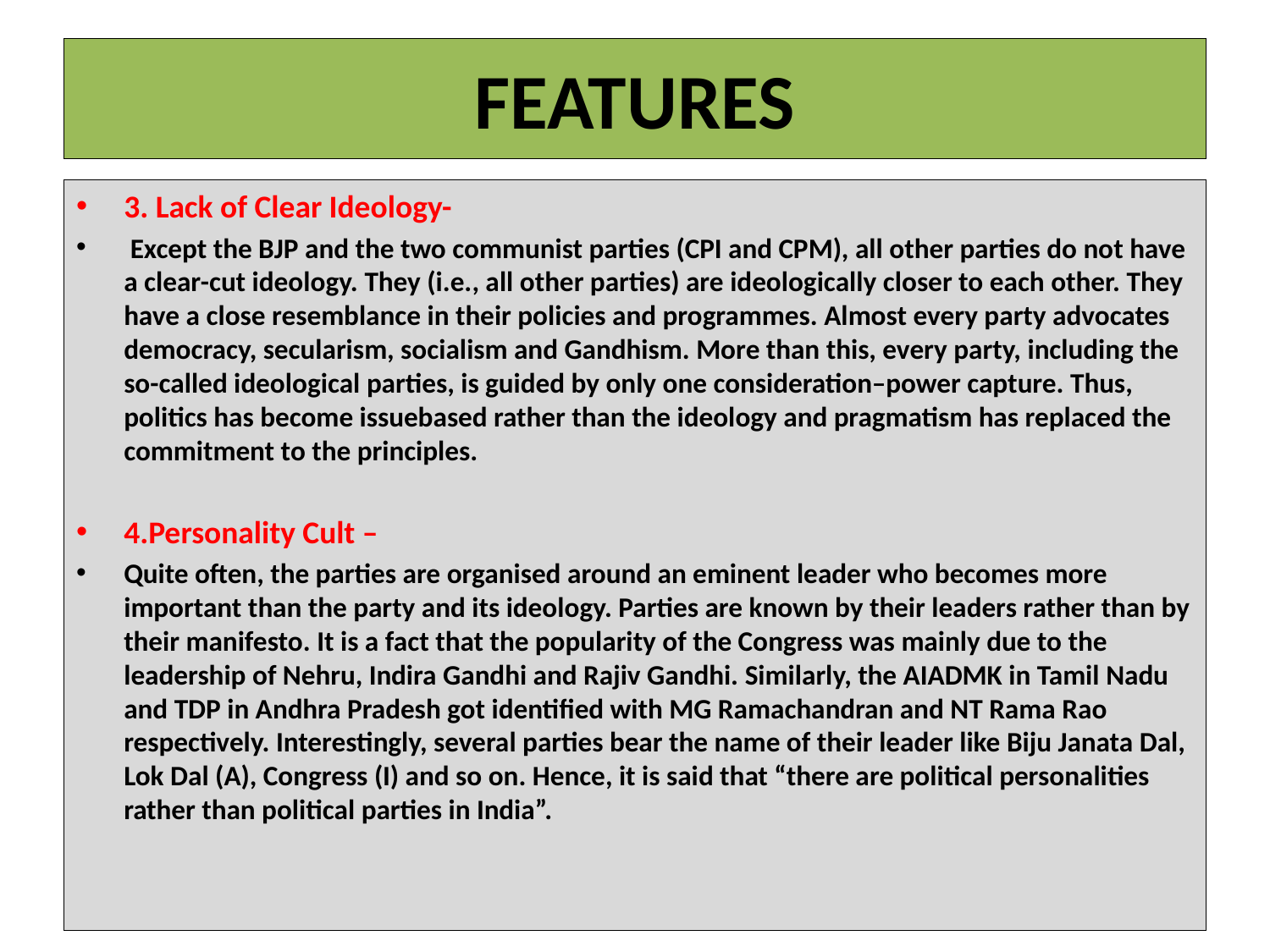

# FEATURES
3. Lack of Clear Ideology-
 Except the BJP and the two communist parties (CPI and CPM), all other parties do not have a clear-cut ideology. They (i.e., all other parties) are ideologically closer to each other. They have a close resemblance in their policies and programmes. Almost every party advocates democracy, secularism, socialism and Gandhism. More than this, every party, including the so-called ideological parties, is guided by only one consideration–power capture. Thus, politics has become issuebased rather than the ideology and pragmatism has replaced the commitment to the principles.

4.Personality Cult –
Quite often, the parties are organised around an eminent leader who becomes more important than the party and its ideology. Parties are known by their leaders rather than by their manifesto. It is a fact that the popularity of the Congress was mainly due to the leadership of Nehru, Indira Gandhi and Rajiv Gandhi. Similarly, the AIADMK in Tamil Nadu and TDP in Andhra Pradesh got identified with MG Ramachandran and NT Rama Rao respectively. Interestingly, several parties bear the name of their leader like Biju Janata Dal, Lok Dal (A), Congress (I) and so on. Hence, it is said that “there are political personalities rather than political parties in India”.